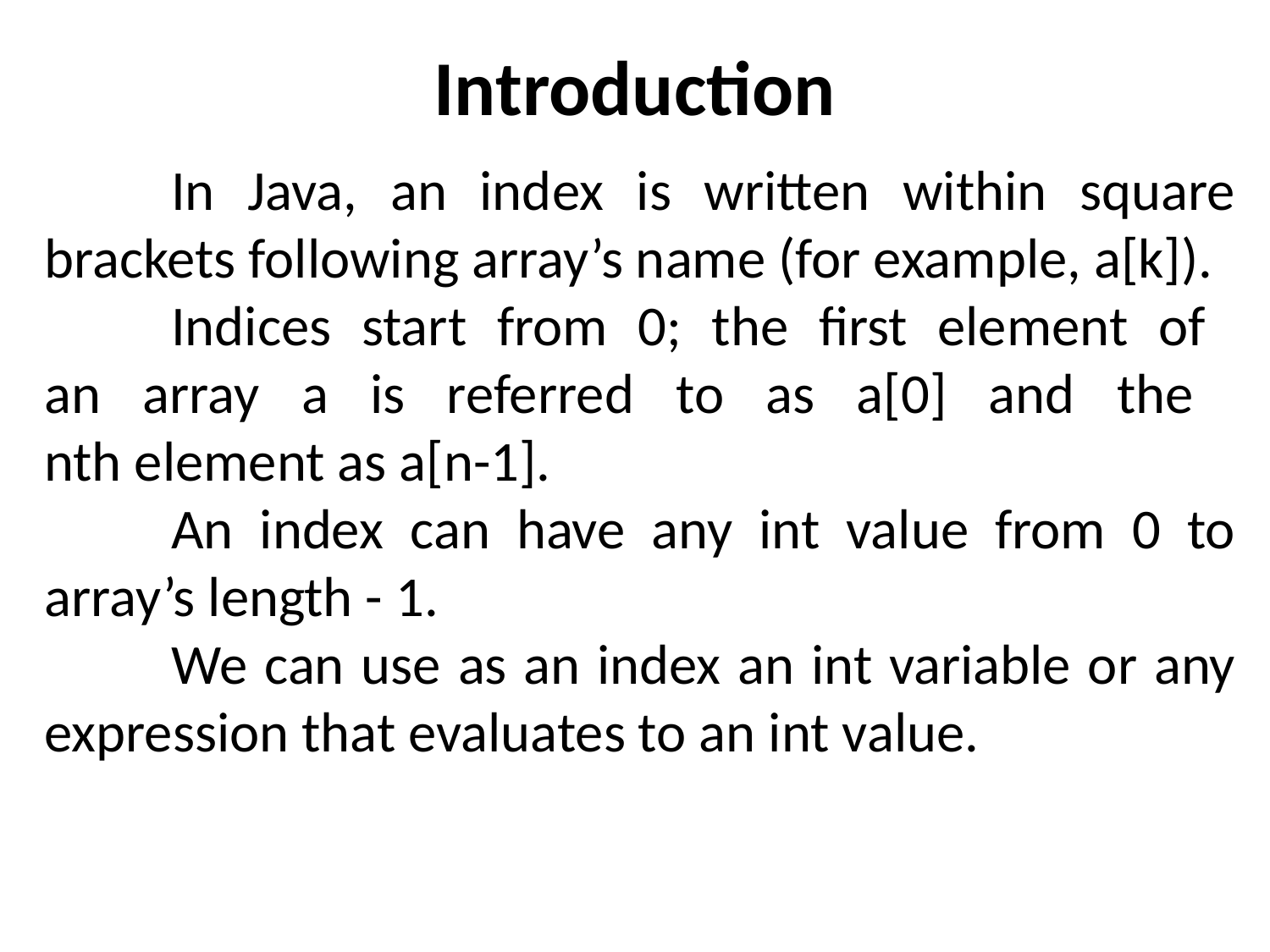

# Introduction
	In Java, an index is written within square brackets following array’s name (for example, a[k]).
	Indices start from 0; the first element of
an array a is referred to as a[0] and the
nth element as a[n-1].
	An index can have any int value from 0 to array’s length - 1.
	We can use as an index an int variable or any expression that evaluates to an int value.